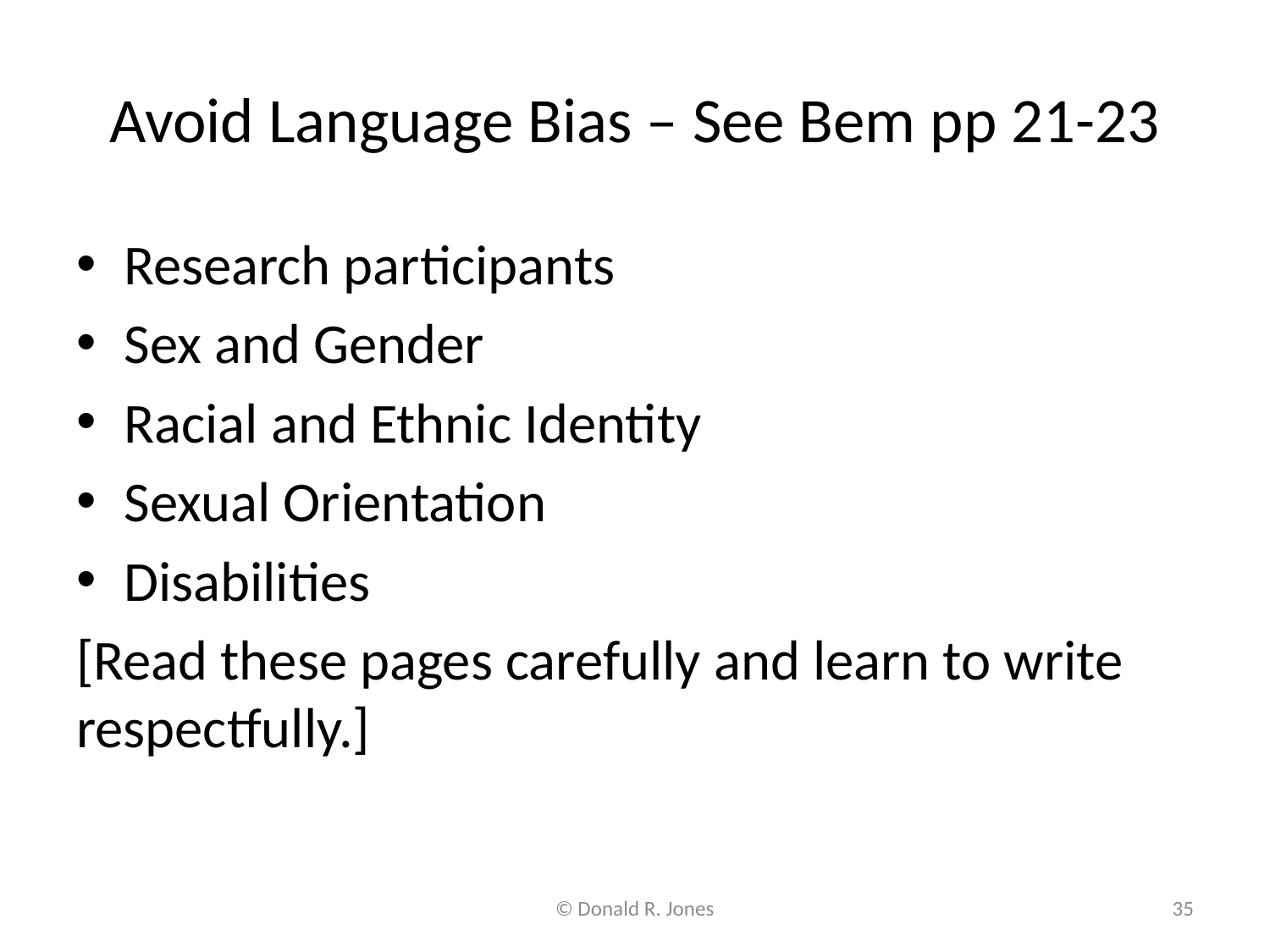

# Avoid Language Bias – See Bem pp 21-23
Research participants
Sex and Gender
Racial and Ethnic Identity
Sexual Orientation
Disabilities
[Read these pages carefully and learn to write respectfully.]
© Donald R. Jones
35